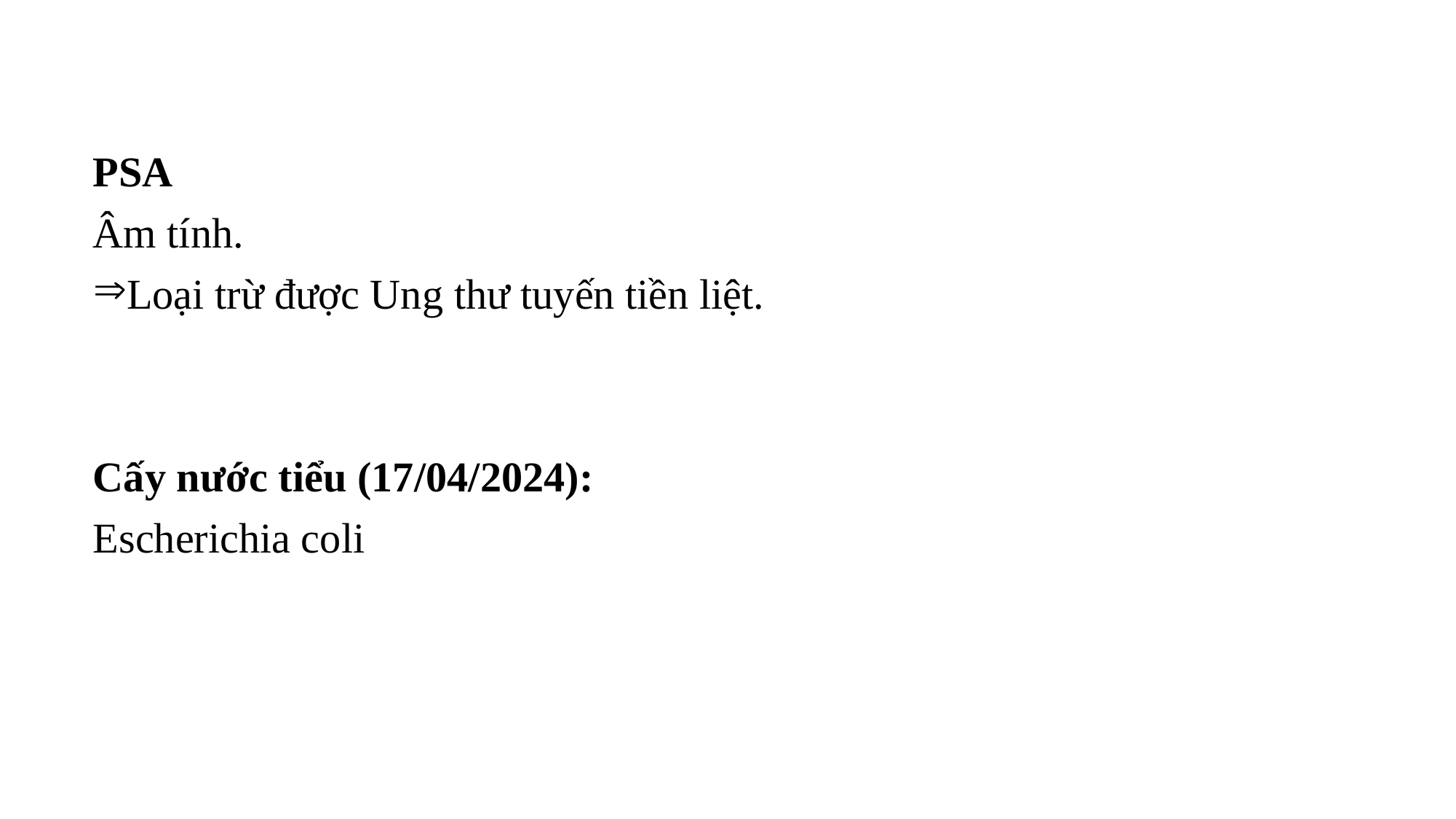

PSA
Âm tính.
Loại trừ được Ung thư tuyến tiền liệt.

Cấy nước tiểu (17/04/2024):
Escherichia coli